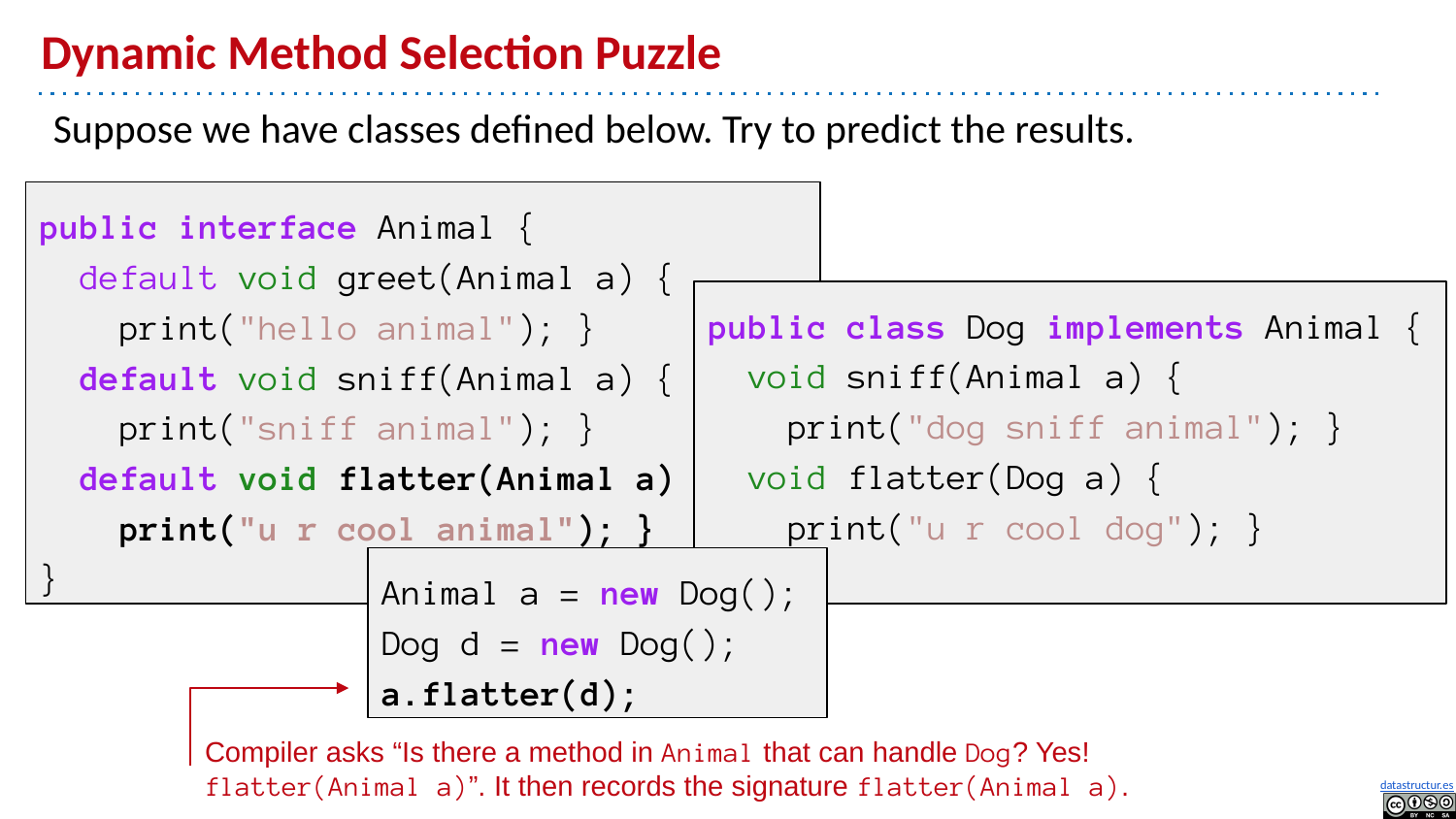

# Dynamic Method Selection Puzzle
Suppose we have classes defined below. Try to predict the results.
public interface Animal {
  default void greet(Animal a) {
    print("hello animal"); }
  default void sniff(Animal a) {
    print("sniff animal"); }
  default void flatter(Animal a) {
    print("u r cool animal"); }
}

public class Dog implements Animal {
  void sniff(Animal a) {
    print("dog sniff animal"); }
  void flatter(Dog a) {
    print("u r cool dog"); }
}
Animal a = new Dog();
Dog d = new Dog();
a.flatter(d);

Compiler asks “Is there a method in Animal that can handle Dog? Yes! flatter(Animal a)”. It then records the signature flatter(Animal a).